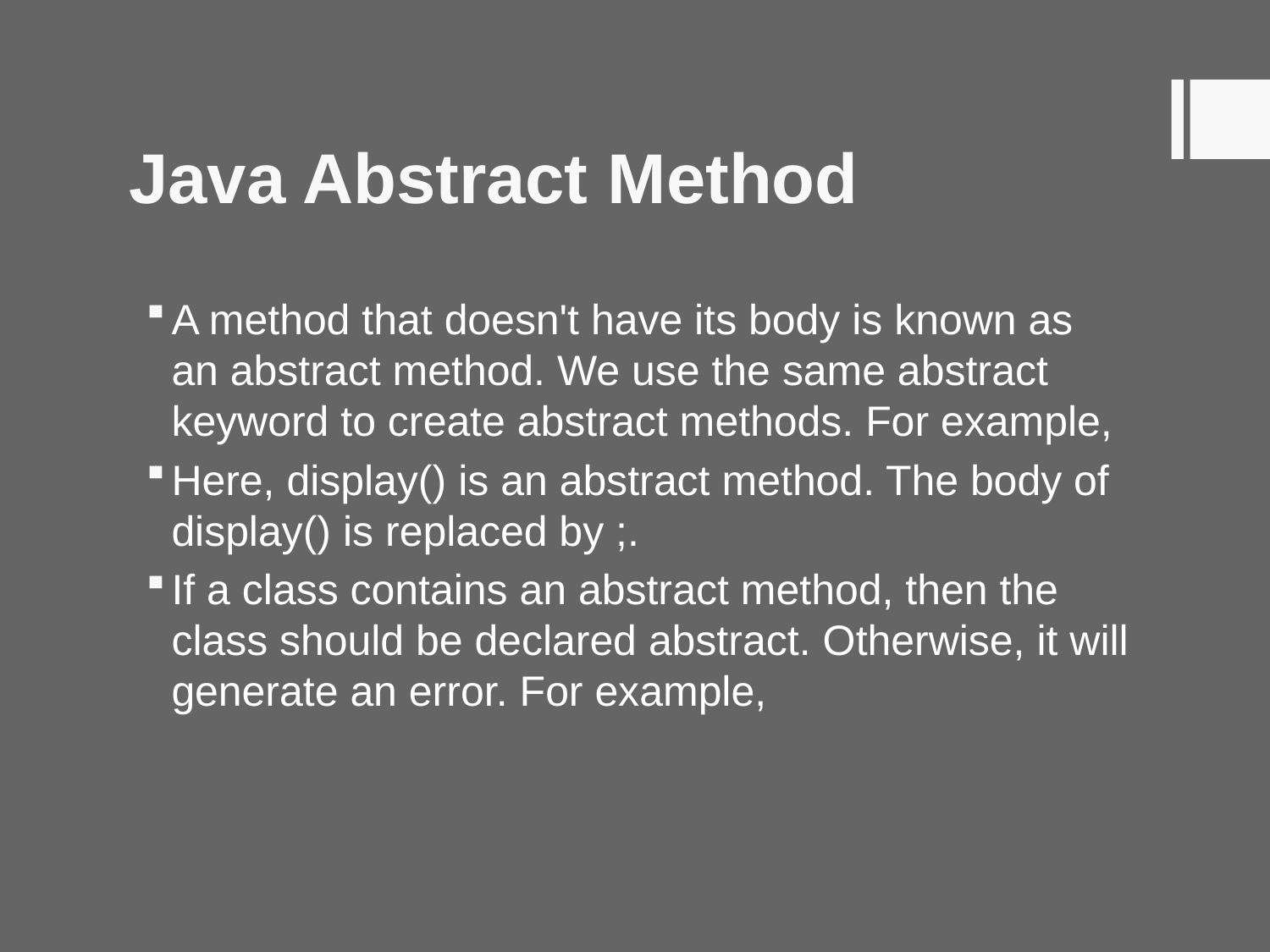

# Java Abstract Method
A method that doesn't have its body is known as an abstract method. We use the same abstract keyword to create abstract methods. For example,
Here, display() is an abstract method. The body of display() is replaced by ;.
If a class contains an abstract method, then the class should be declared abstract. Otherwise, it will generate an error. For example,